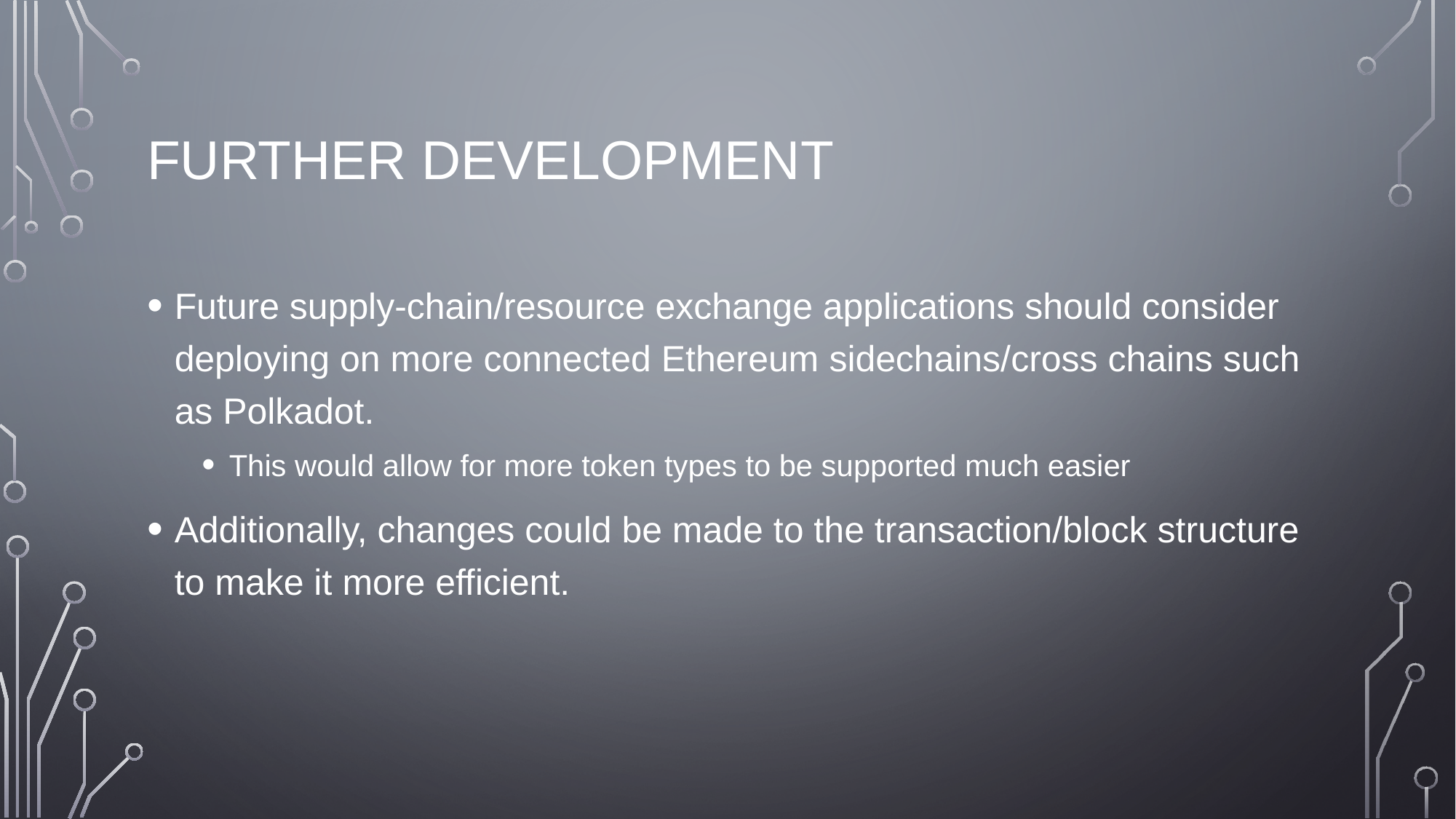

# Further development
Future supply-chain/resource exchange applications should consider deploying on more connected Ethereum sidechains/cross chains such as Polkadot.
This would allow for more token types to be supported much easier
Additionally, changes could be made to the transaction/block structure to make it more efficient.